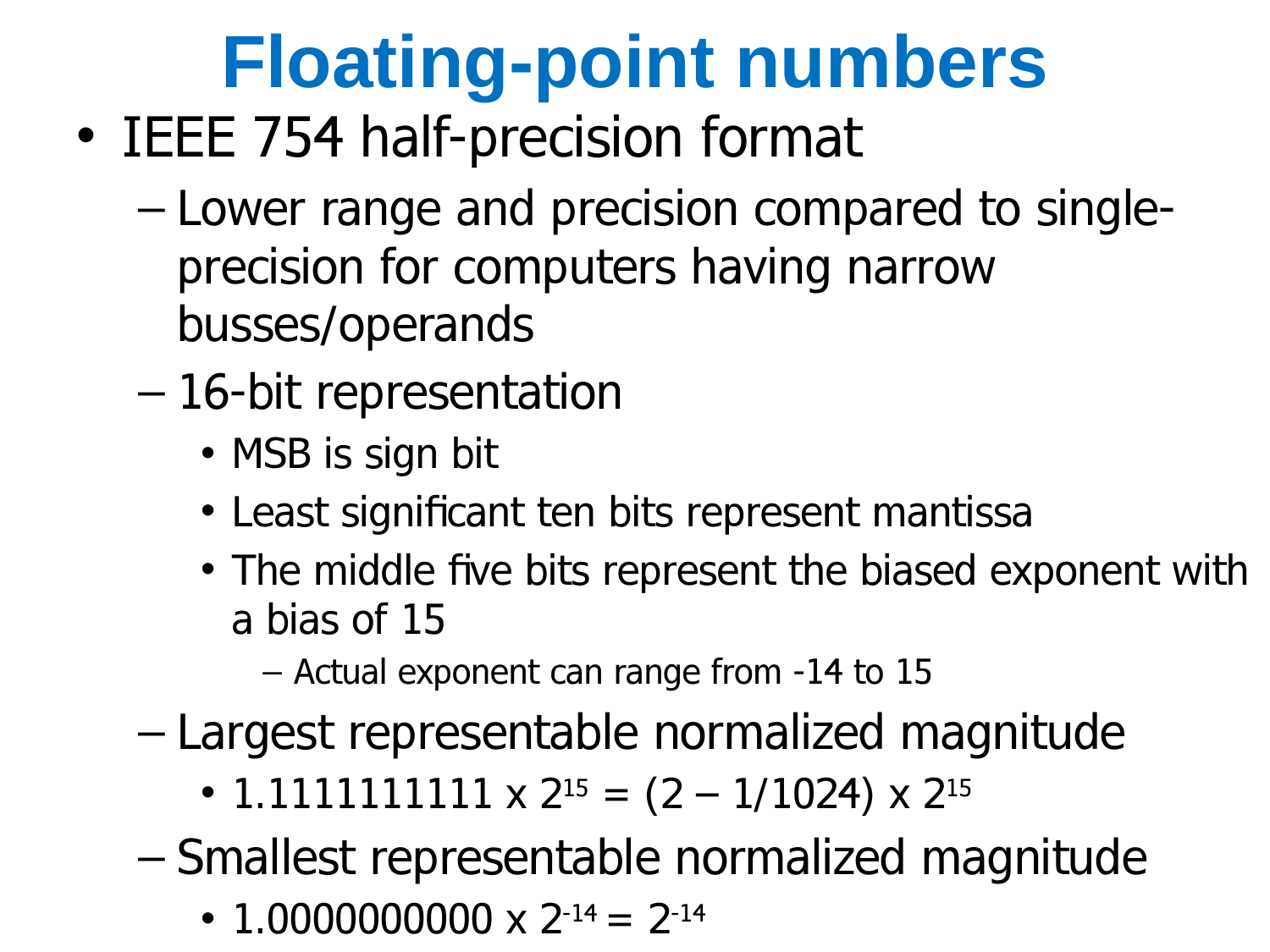

# Floating-point numbers
IEEE 754 half-precision format
Lower range and precision compared to single-precision for computers having narrow busses/operands
16-bit representation
MSB is sign bit
Least significant ten bits represent mantissa
The middle five bits represent the biased exponent with a bias of 15
Actual exponent can range from -14 to 15
Largest representable normalized magnitude
1.1111111111 x 215 = (2 – 1/1024) x 215
Smallest representable normalized magnitude
1.0000000000 x 2-14 = 2-14